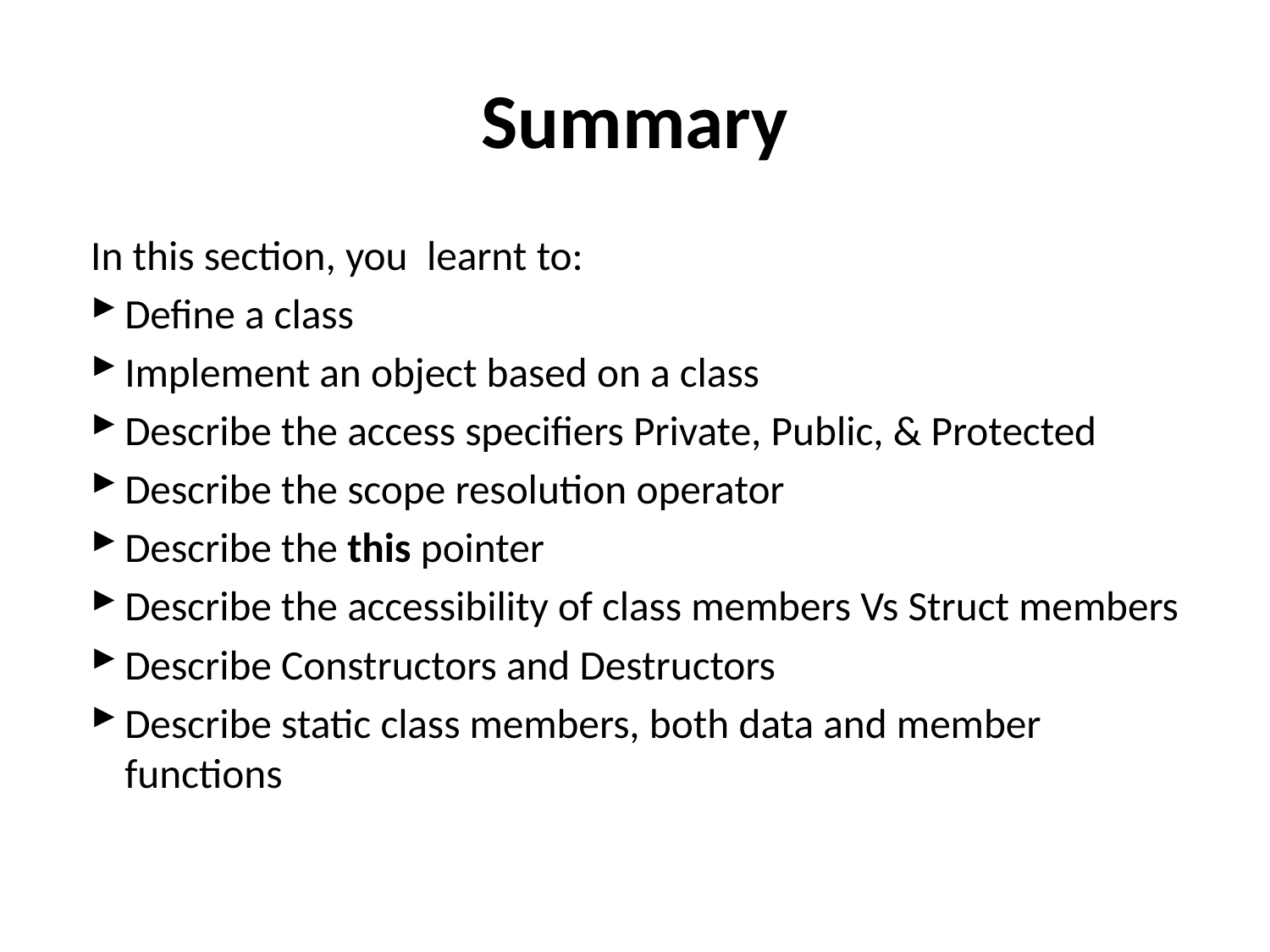

# Summary
In this section, you  learnt to:
Define a class
Implement an object based on a class
Describe the access specifiers Private, Public, & Protected
Describe the scope resolution operator
Describe the this pointer
Describe the accessibility of class members Vs Struct members
Describe Constructors and Destructors
Describe static class members, both data and member functions